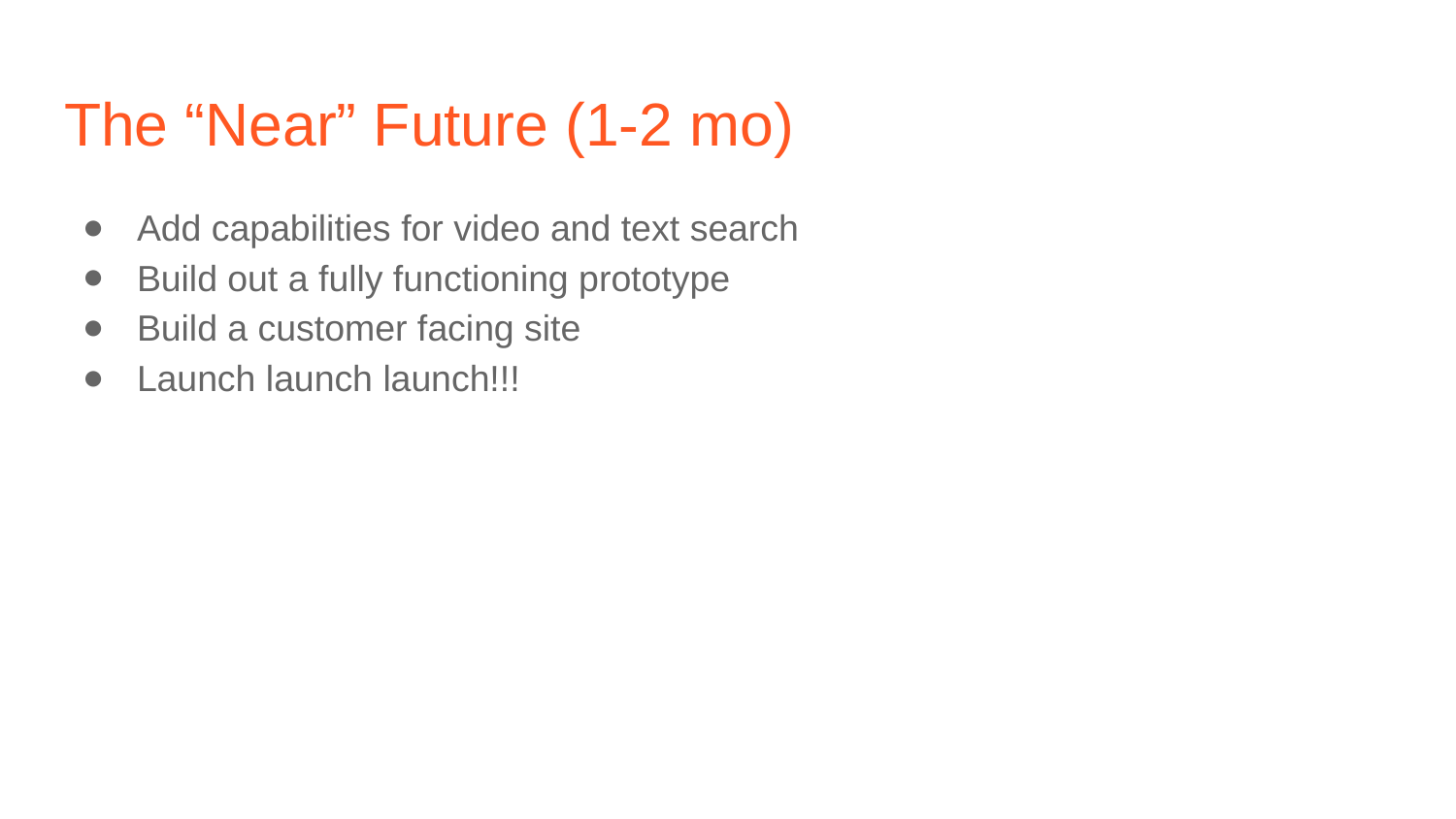

# The “Near” Future (1-2 mo)
Add capabilities for video and text search
Build out a fully functioning prototype
Build a customer facing site
Launch launch launch!!!